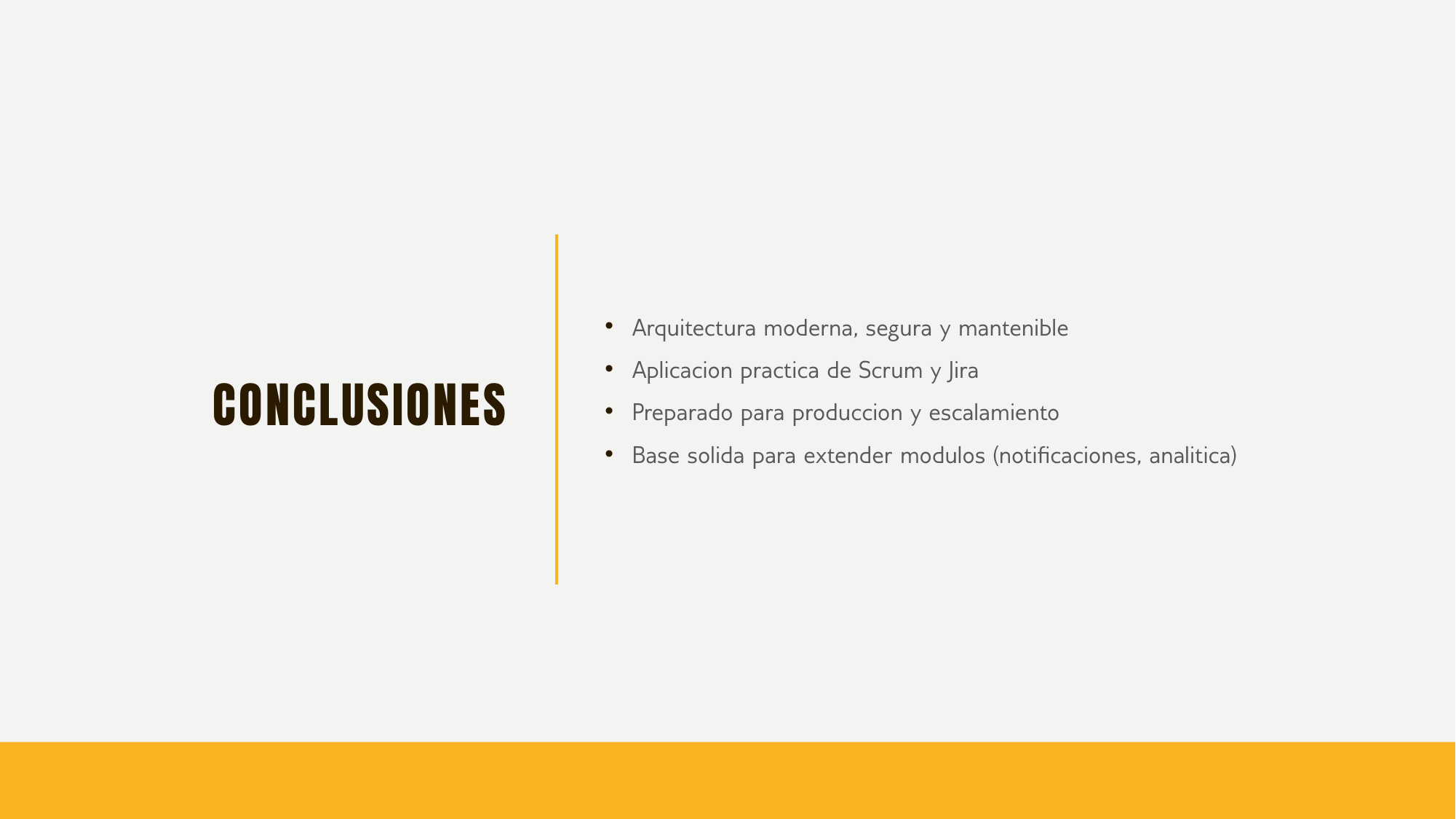

# Conclusiones
Arquitectura moderna, segura y mantenible
Aplicacion practica de Scrum y Jira
Preparado para produccion y escalamiento
Base solida para extender modulos (notificaciones, analitica)